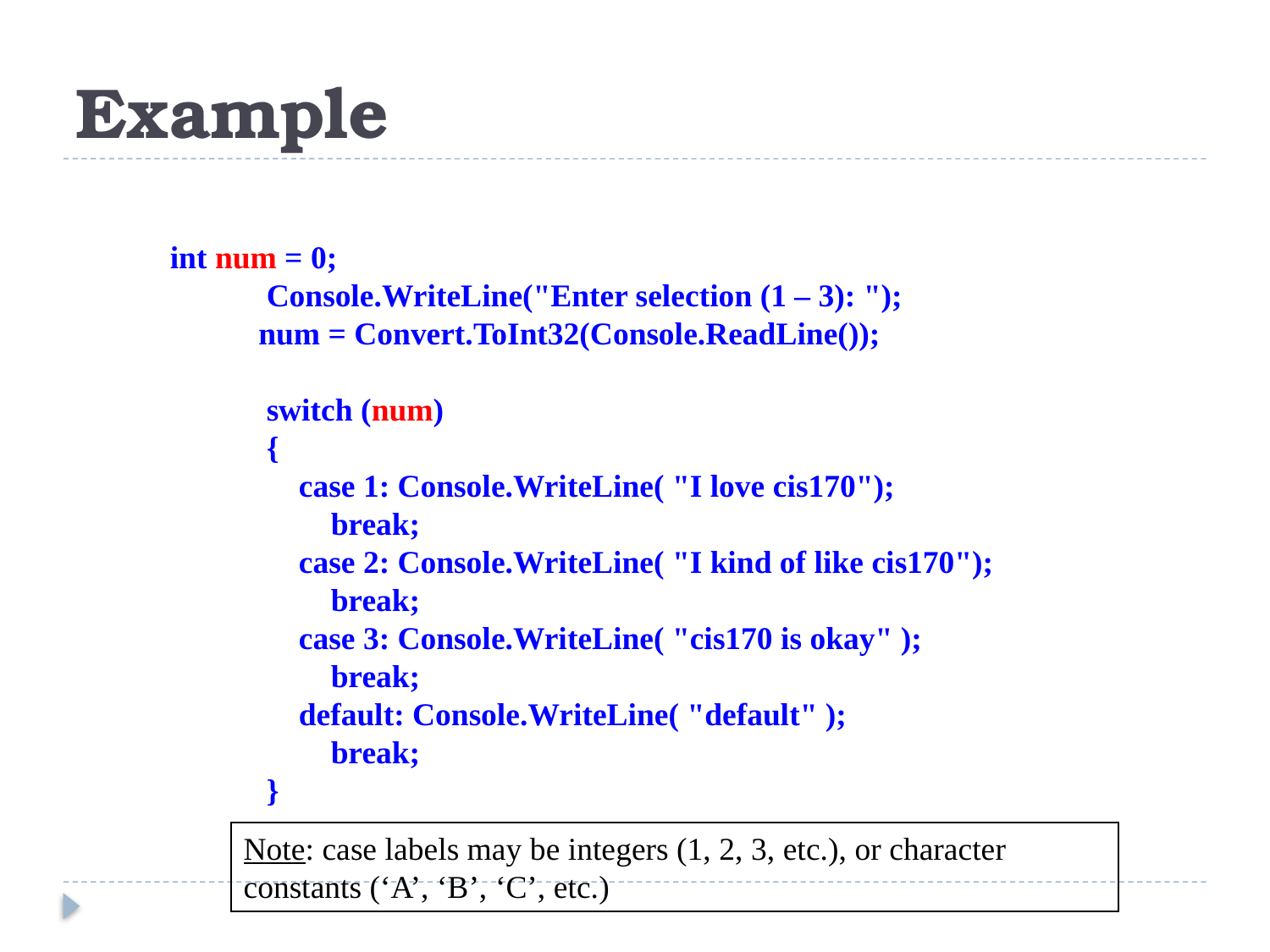

# Example
int num = 0;
            Console.WriteLine("Enter selection (1 – 3): ");
           num = Convert.ToInt32(Console.ReadLine());

            switch (num)
            {
                case 1: Console.WriteLine( "I love cis170");
                    break;
                case 2: Console.WriteLine( "I kind of like cis170");
                    break;
                case 3: Console.WriteLine( "cis170 is okay" );
                    break;
                default: Console.WriteLine( "default" );
                    break;
            }
Note: case labels may be integers (1, 2, 3, etc.), or character constants (‘A’, ‘B’, ‘C’, etc.)